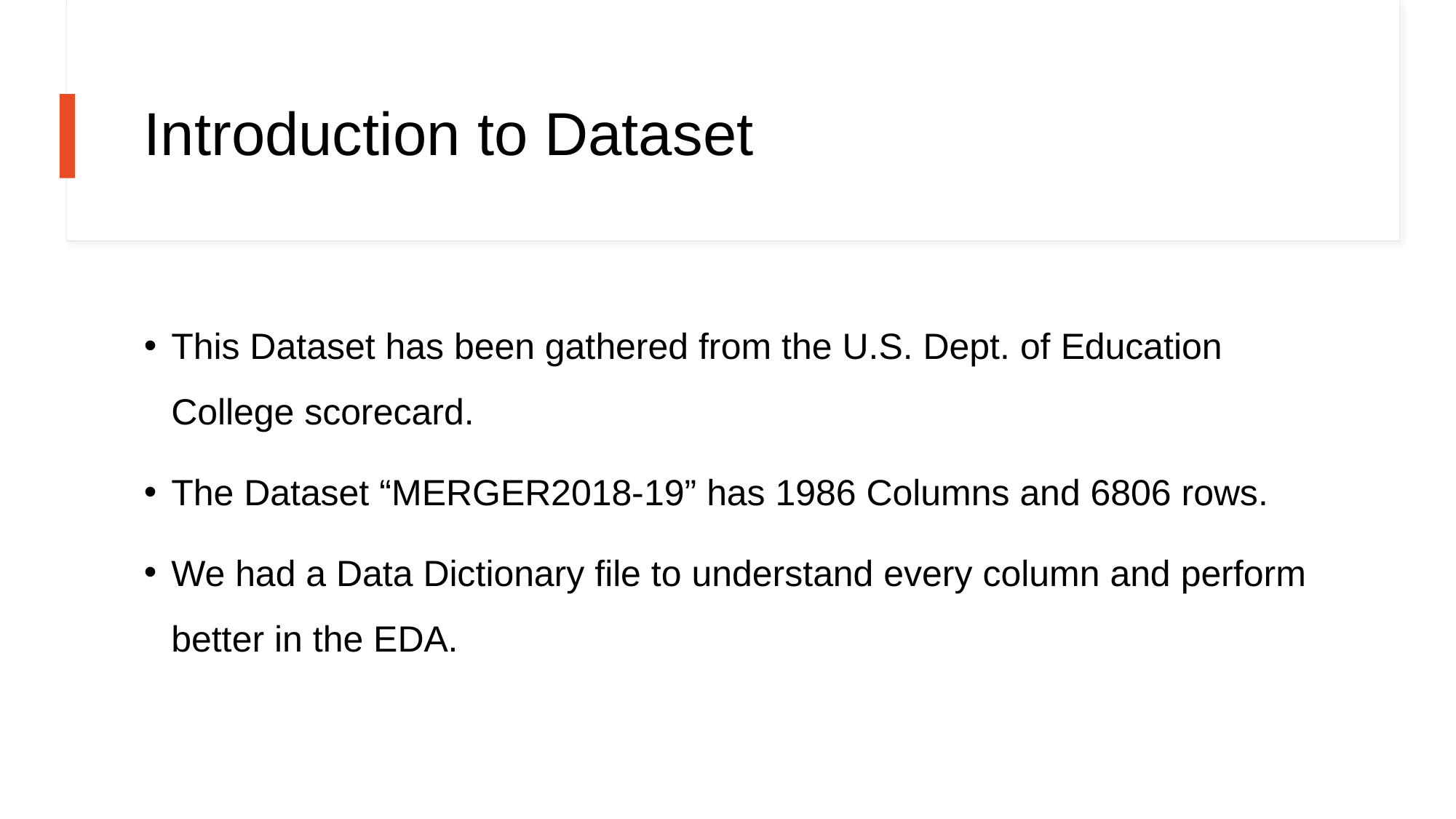

# Introduction to Dataset
This Dataset has been gathered from the U.S. Dept. of Education College scorecard.
The Dataset “MERGER2018-19” has 1986 Columns and 6806 rows.
We had a Data Dictionary file to understand every column and perform better in the EDA.